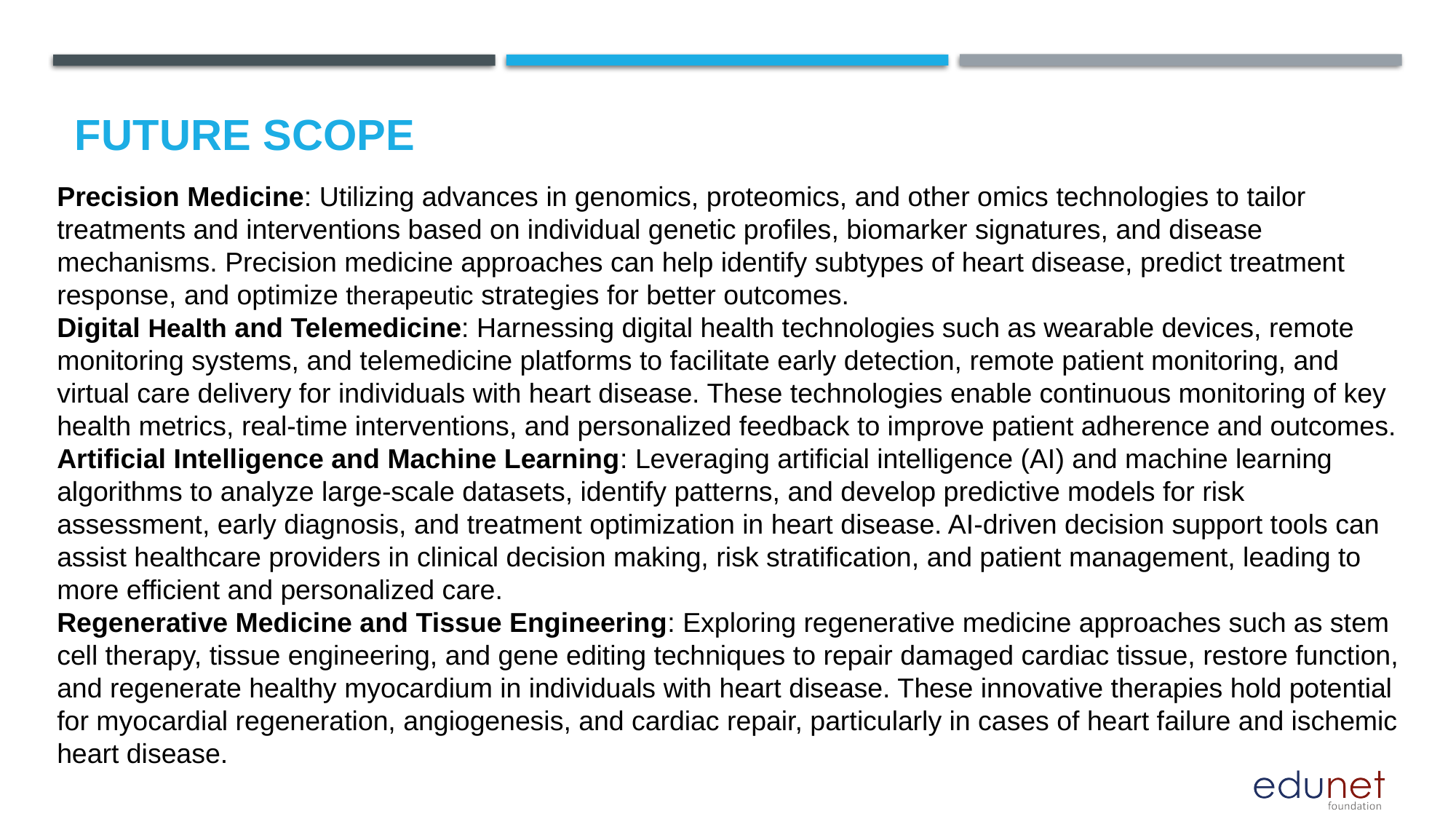

Future scope

Precision Medicine: Utilizing advances in genomics, proteomics, and other omics technologies to tailor treatments and interventions based on individual genetic profiles, biomarker signatures, and disease mechanisms. Precision medicine approaches can help identify subtypes of heart disease, predict treatment response, and optimize therapeutic strategies for better outcomes.
Digital Health and Telemedicine: Harnessing digital health technologies such as wearable devices, remote monitoring systems, and telemedicine platforms to facilitate early detection, remote patient monitoring, and virtual care delivery for individuals with heart disease. These technologies enable continuous monitoring of key health metrics, real-time interventions, and personalized feedback to improve patient adherence and outcomes.
Artificial Intelligence and Machine Learning: Leveraging artificial intelligence (AI) and machine learning algorithms to analyze large-scale datasets, identify patterns, and develop predictive models for risk assessment, early diagnosis, and treatment optimization in heart disease. AI-driven decision support tools can assist healthcare providers in clinical decision making, risk stratification, and patient management, leading to more efficient and personalized care.
Regenerative Medicine and Tissue Engineering: Exploring regenerative medicine approaches such as stem cell therapy, tissue engineering, and gene editing techniques to repair damaged cardiac tissue, restore function, and regenerate healthy myocardium in individuals with heart disease. These innovative therapies hold potential for myocardial regeneration, angiogenesis, and cardiac repair, particularly in cases of heart failure and ischemic heart disease.